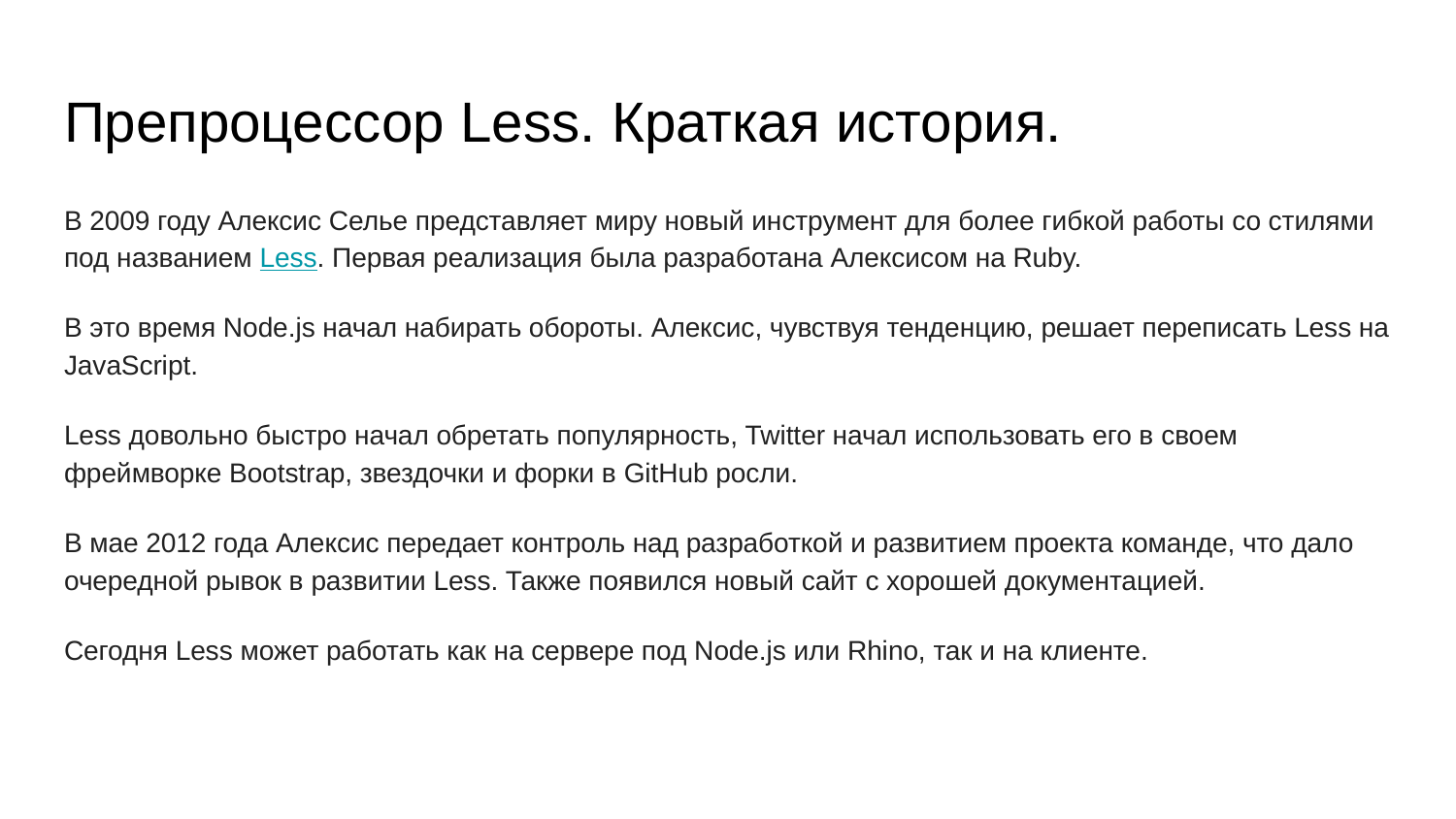

# Препроцессор Less. Краткая история.
В 2009 году Алексис Селье представляет миру новый инструмент для более гибкой работы со стилями под названием Less. Первая реализация была разработана Алексисом на Ruby.
В это время Node.js начал набирать обороты. Алексис, чувствуя тенденцию, решает переписать Less на JavaScript.
Less довольно быстро начал обретать популярность, Twitter начал использовать его в своем фреймворке Bootstrap, звездочки и форки в GitHub росли.
В мае 2012 года Алексис передает контроль над разработкой и развитием проекта команде, что дало очередной рывок в развитии Less. Также появился новый сайт с хорошей документацией.
Сегодня Less может работать как на сервере под Node.js или Rhino, так и на клиенте.